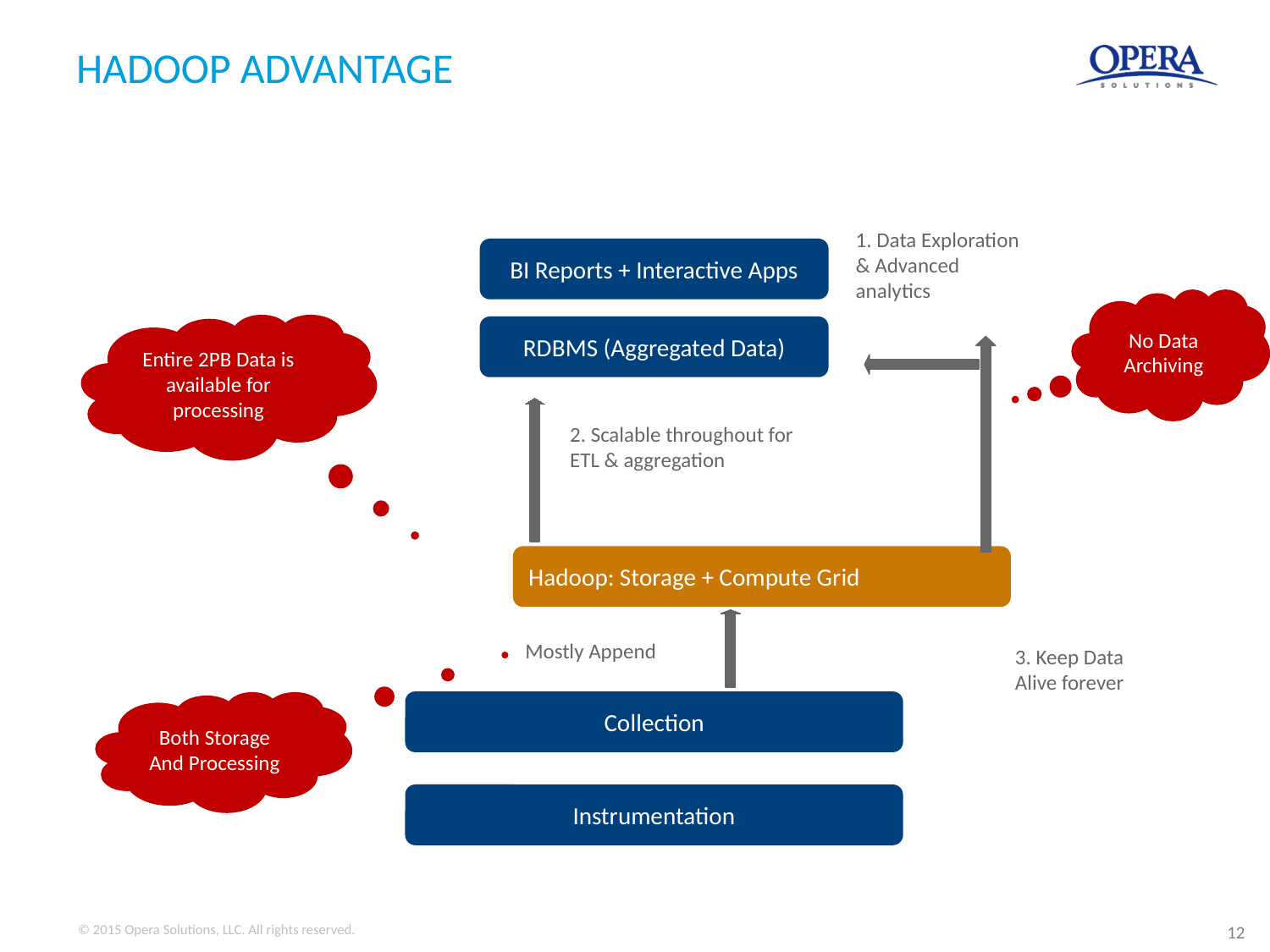

# HADOOP ADVANTAGE
1. Data Exploration & Advanced analytics
BI Reports + Interactive Apps
No Data Archiving

Entire 2PB Data is available for processing
RDBMS (Aggregated Data)

2. Scalable throughout for ETL & aggregation
Hadoop: Storage + Compute Grid

Mostly Append
3. Keep Data Alive forever
Collection
Both Storage And Processing
Instrumentation